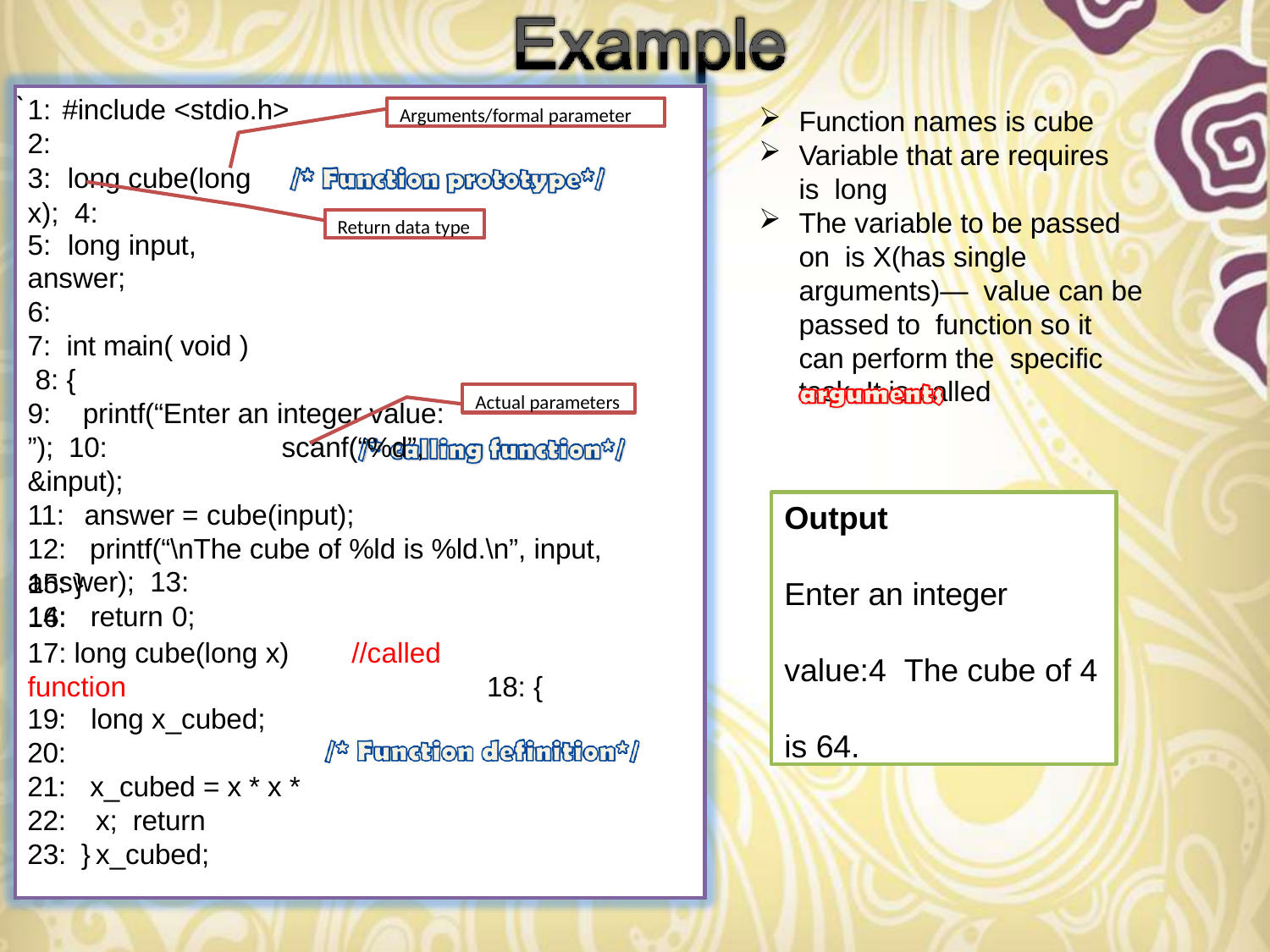

`

1:	#include <stdio.h>
2:
3:	long cube(long x);  4:
5:	long input, answer;
6:
7:	int main( void )  8:	{
9:	printf(“Enter an integer value: ”);  10:		scanf(“%d”, &input);
11:	answer = cube(input);
12:	printf(“\nThe cube of %ld is %ld.\n”, input, answer);  13:
14:	return 0;

Arguments/formal parameter
Function names is cube
Variable that are requires is  long
The variable to be passed on  is X(has single arguments)—  value can be passed to  function so it can perform the  specific task. It is called

Return data type

Actual parameters

Output
Enter an integer value:4  The cube of 4 is 64.
15: }
16:
17: long cube(long x)        //called function                                              18: {
19:	long x_cubed;
20:
21:
22:
23: }

x_cubed = x * x * x;  return x_cubed;